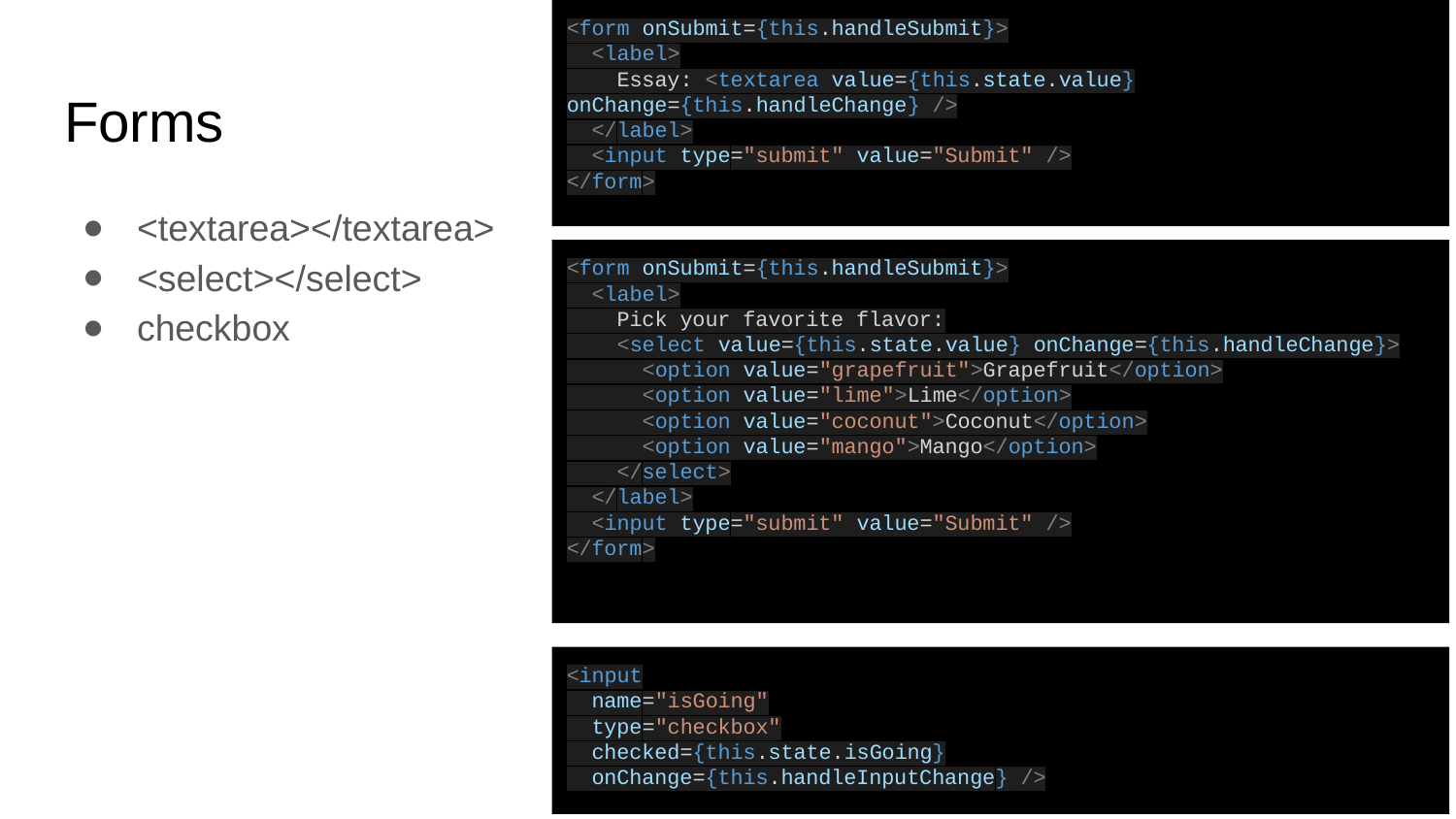

<form onSubmit={this.handleSubmit}>
  <label>
    Essay: <textarea value={this.state.value} onChange={this.handleChange} />
  </label>
  <input type="submit" value="Submit" />
</form>

# Forms
<textarea></textarea>
<select></select>
checkbox
<form onSubmit={this.handleSubmit}>
  <label>
    Pick your favorite flavor:
    <select value={this.state.value} onChange={this.handleChange}>
      <option value="grapefruit">Grapefruit</option>
      <option value="lime">Lime</option>
      <option value="coconut">Coconut</option>
      <option value="mango">Mango</option>
    </select>
  </label>
  <input type="submit" value="Submit" />
</form>

<input
  name="isGoing"
  type="checkbox"
  checked={this.state.isGoing}
  onChange={this.handleInputChange} />